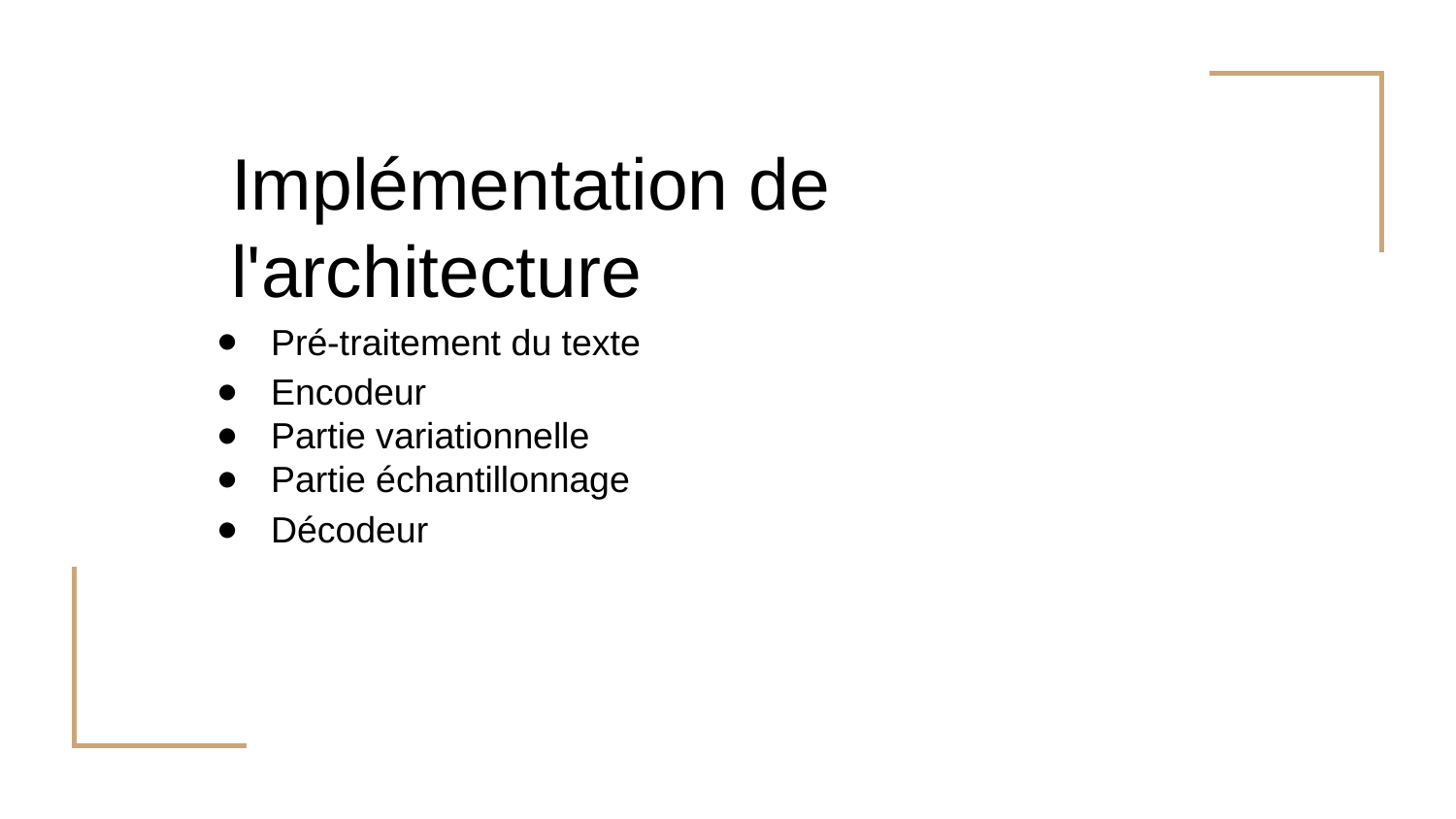

Implémentation de l'architecture
# Pré-traitement du texte
Encodeur
Partie variationnelle
Partie échantillonnage
Décodeur